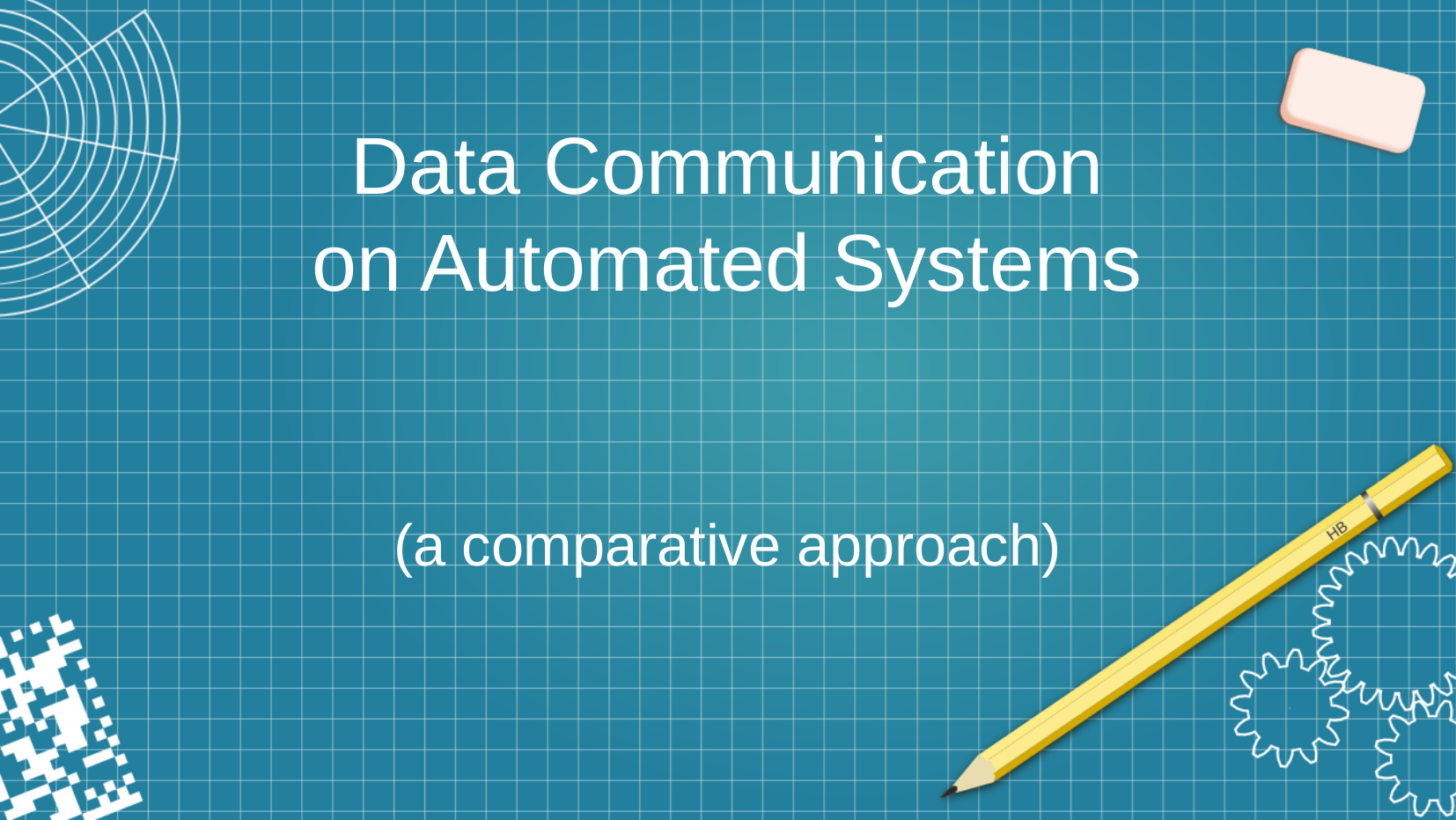

# Data Communication on Automated Systems
(a comparative approach)